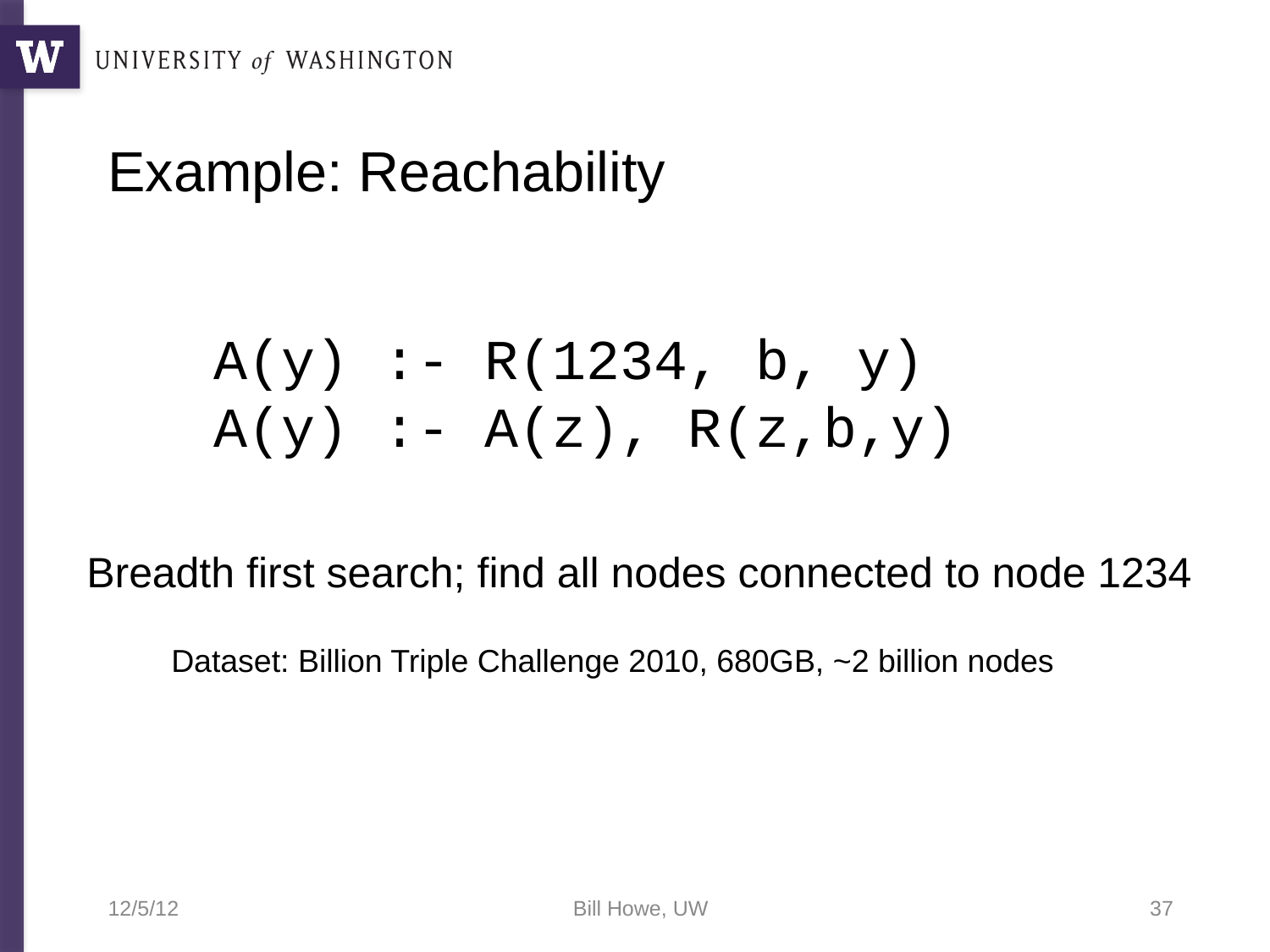

# Example: Reachability
A(y) :- R(1234, b, y)
A(y) :- A(z), R(z,b,y)
Breadth first search; find all nodes connected to node 1234
Dataset: Billion Triple Challenge 2010, 680GB, ~2 billion nodes
12/5/12
Bill Howe, UW
37